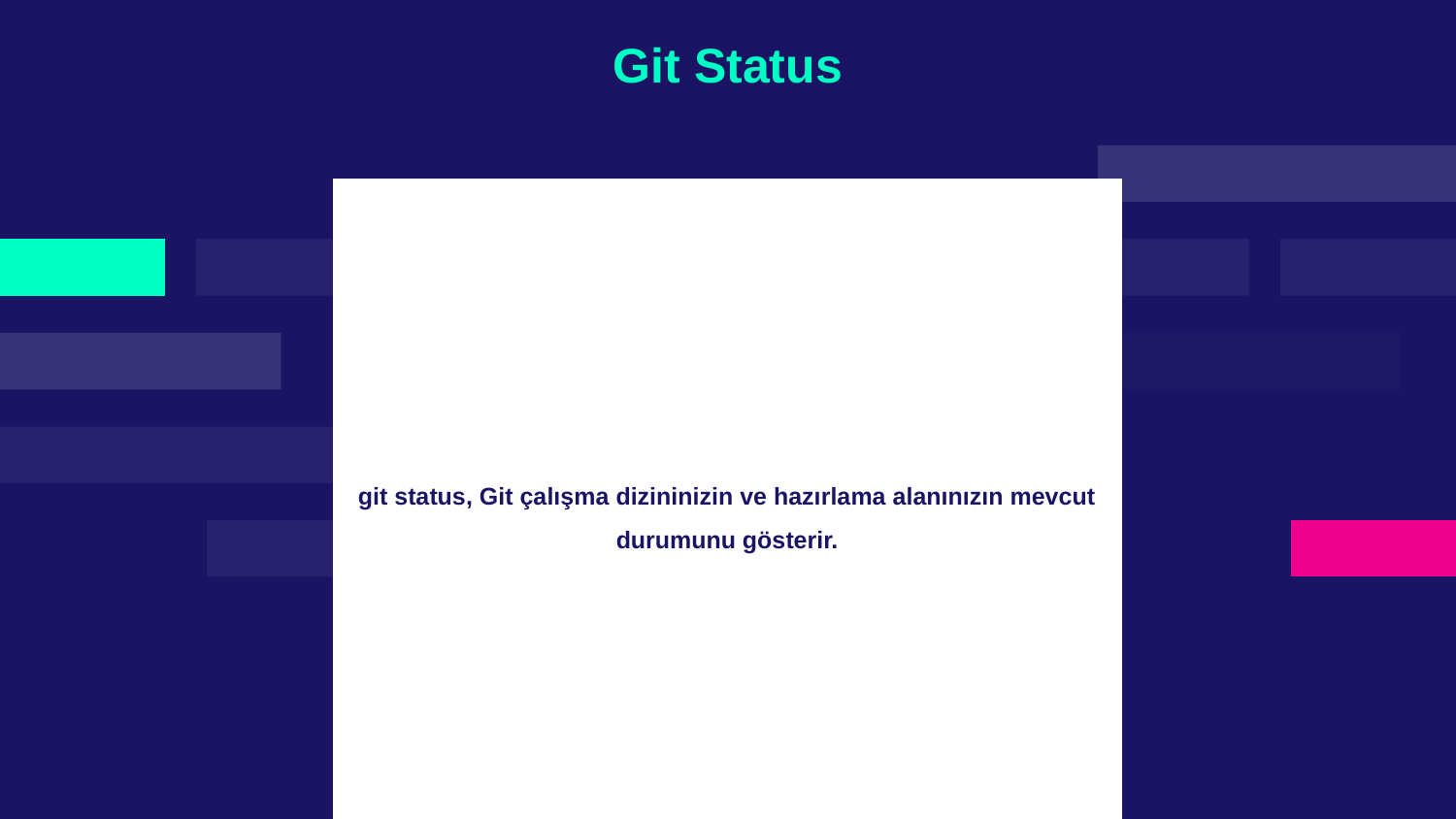

# Git Status
git status, Git çalışma dizininizin ve hazırlama alanınızın mevcut durumunu gösterir.